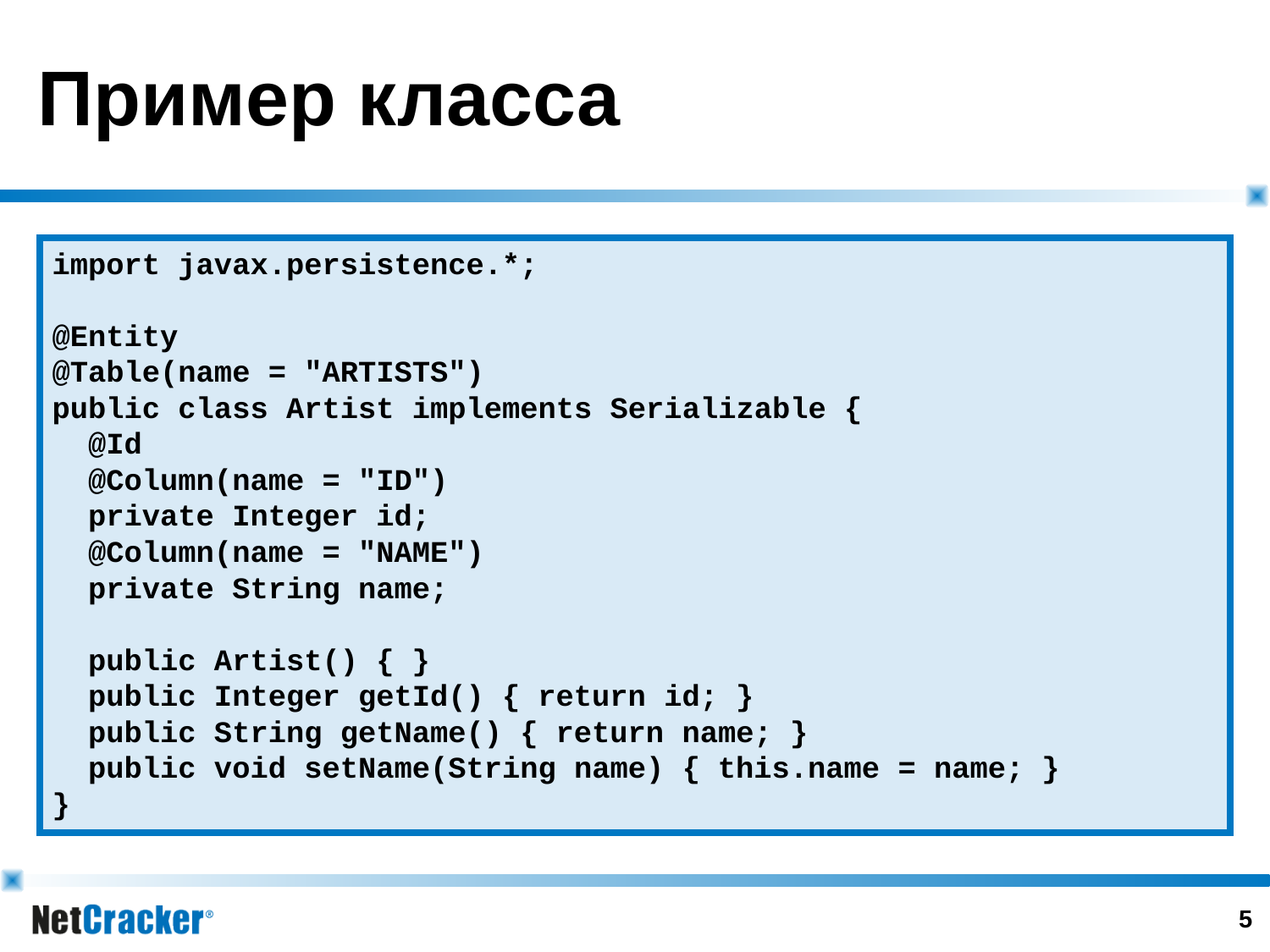

# Пример класса
import javax.persistence.*;

@Entity
@Table(name = "ARTISTS")
public class Artist implements Serializable {
  @Id
  @Column(name = "ID")
  private Integer id;
  @Column(name = "NAME")
  private String name;

  public Artist() { }
  public Integer getId() { return id; }
  public String getName() { return name; }
  public void setName(String name) { this.name = name; }
}
5